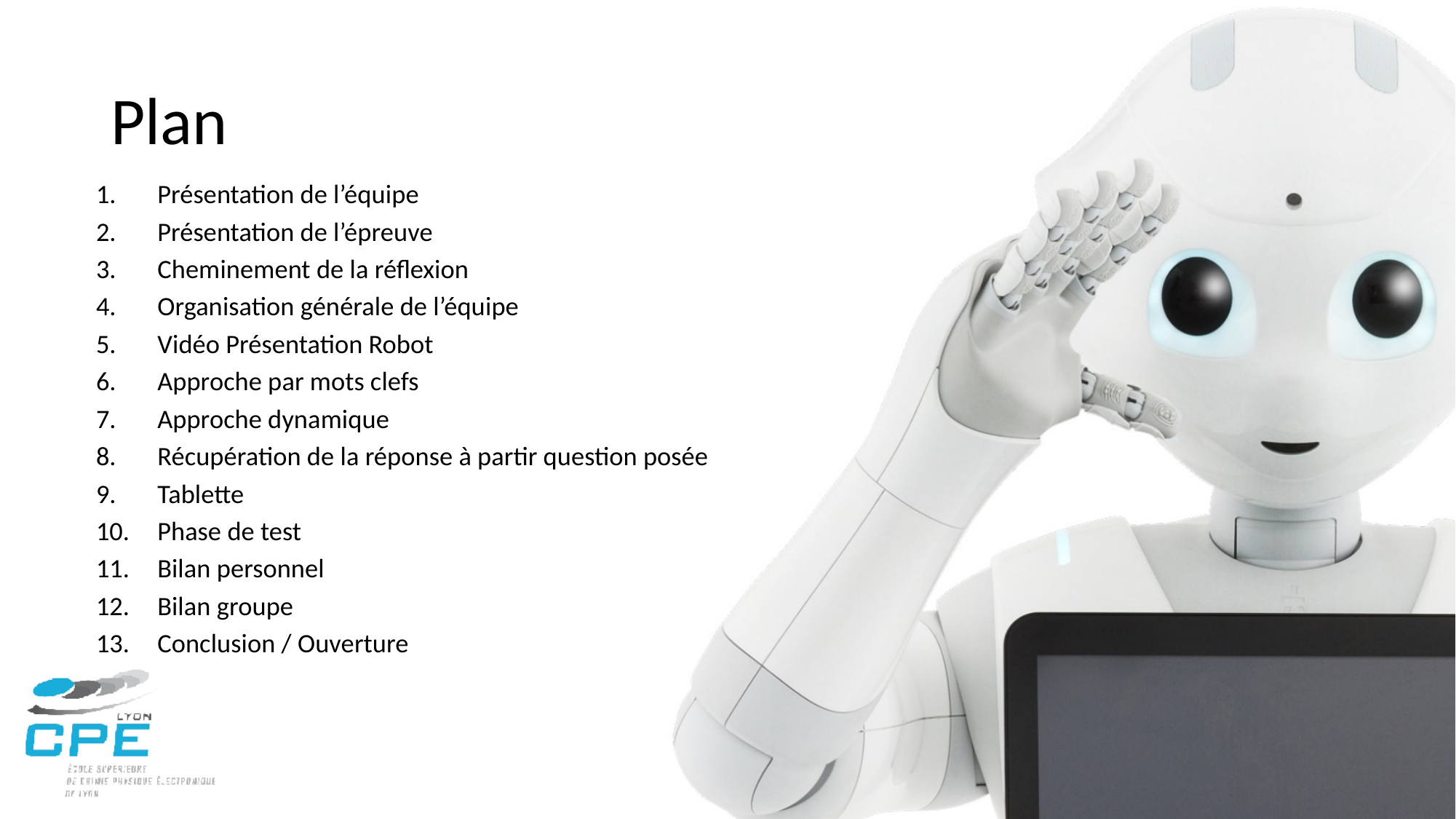

# Plan
Présentation de l’équipe
Présentation de l’épreuve
Cheminement de la réflexion
Organisation générale de l’équipe
Vidéo Présentation Robot
Approche par mots clefs
Approche dynamique
Récupération de la réponse à partir question posée
Tablette
Phase de test
Bilan personnel
Bilan groupe
Conclusion / Ouverture